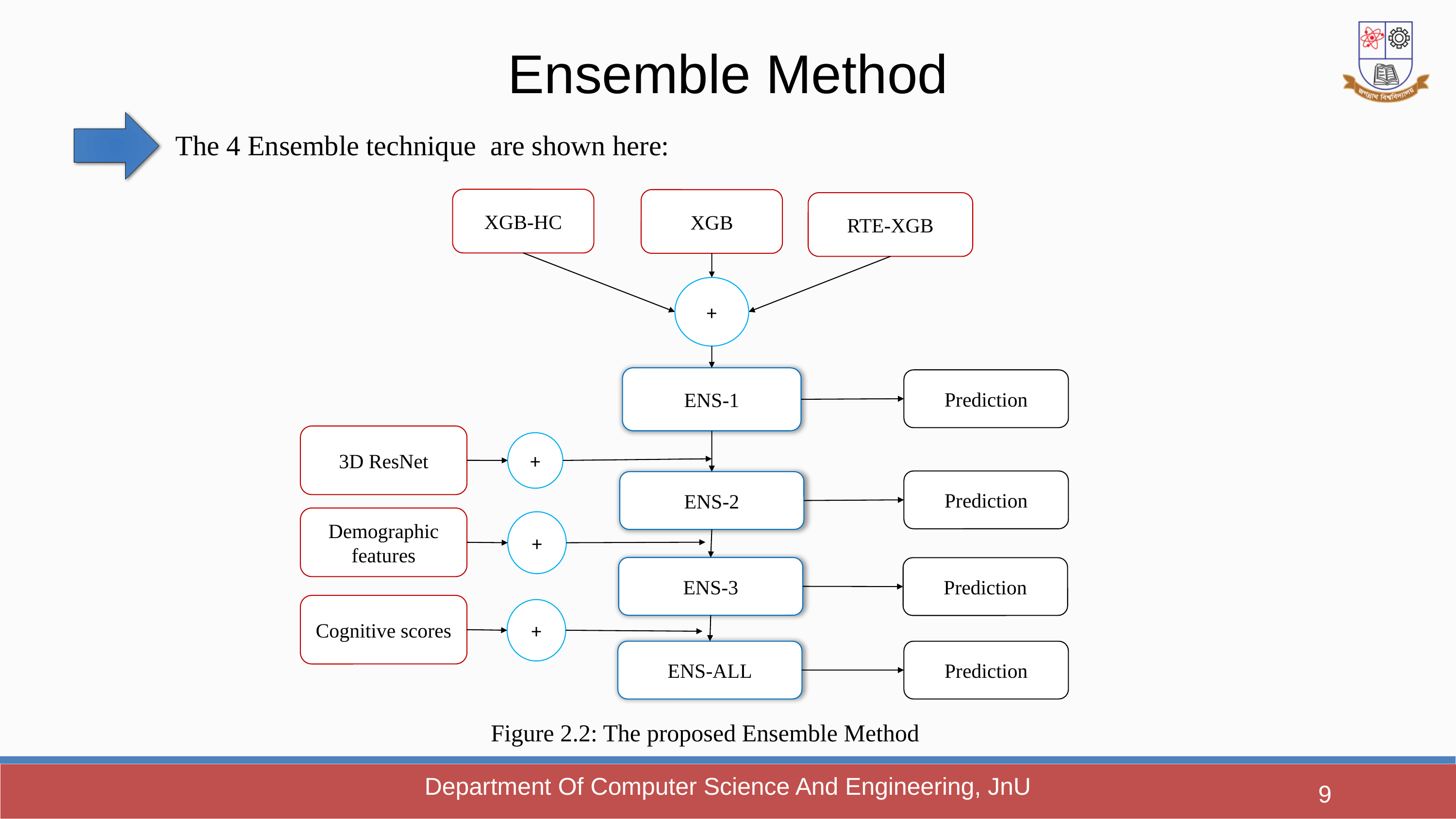

Ensemble Method

The 4 Ensemble technique  are shown here:
XGB-HC
XGB
RTE-XGB
+
ENS-1
Prediction
3D ResNet
+
Prediction
ENS-2
Demographic features
+
ENS-3
Prediction
Cognitive scores
+
ENS-ALL
Prediction
Figure 2.2: The proposed Ensemble Method
Department Of Computer Science And Engineering, JnU
9